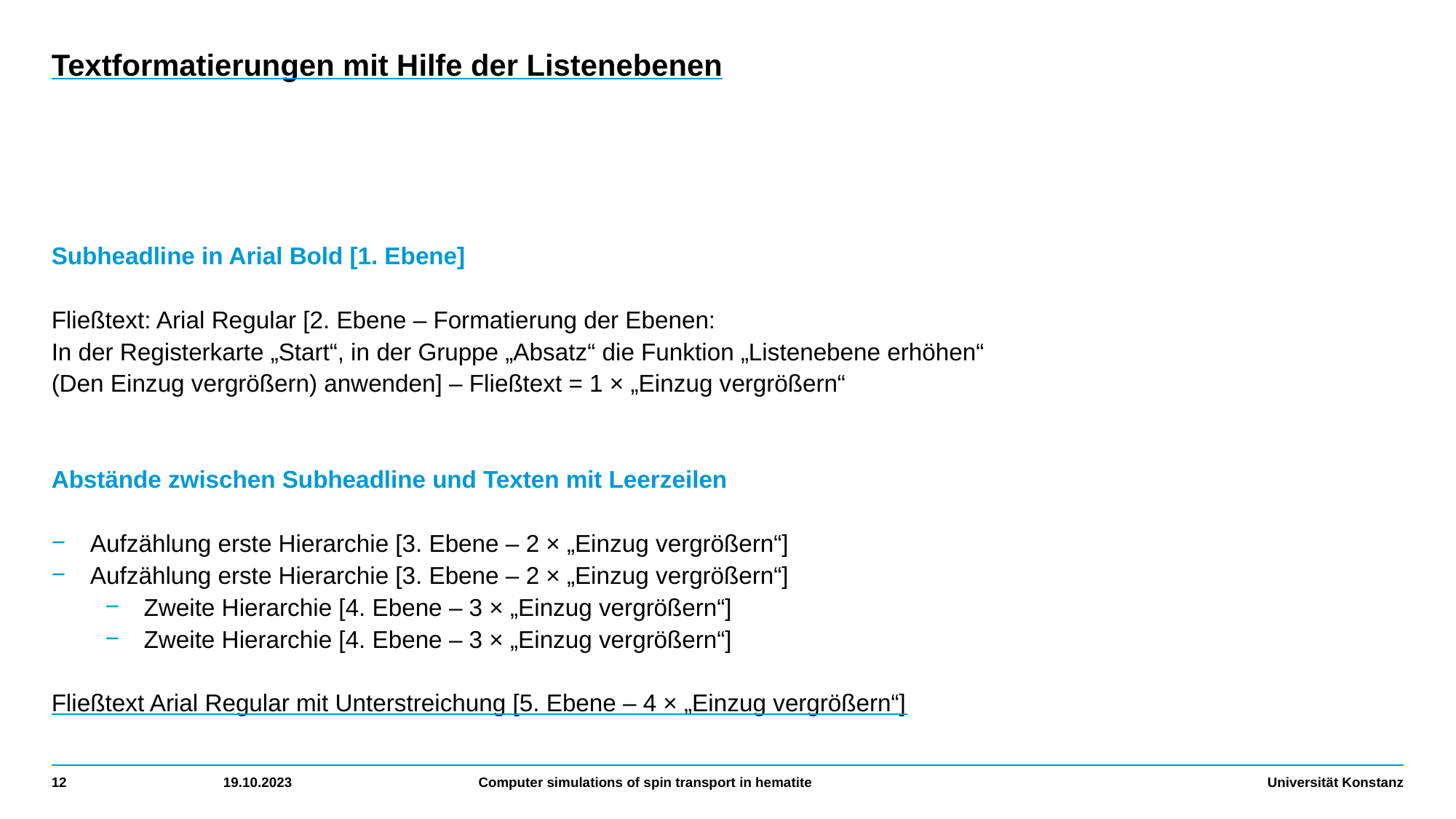

# Textformatierungen mit Hilfe der Listenebenen
Subheadline in Arial Bold [1. Ebene]

Fließtext: Arial Regular [2. Ebene – Formatierung der Ebenen:
In der Registerkarte „Start“, in der Gruppe „Absatz“ die Funktion „Listenebene erhöhen“
(Den Einzug vergrößern) anwenden] – Fließtext = 1 × „Einzug vergrößern“

Abstände zwischen Subheadline und Texten mit Leerzeilen

Aufzählung erste Hierarchie [3. Ebene – 2 × „Einzug vergrößern“]
Aufzählung erste Hierarchie [3. Ebene – 2 × „Einzug vergrößern“]
Zweite Hierarchie [4. Ebene – 3 × „Einzug vergrößern“]
Zweite Hierarchie [4. Ebene – 3 × „Einzug vergrößern“]

Fließtext Arial Regular mit Unterstreichung [5. Ebene – 4 × „Einzug vergrößern“]
12
19.10.2023
Computer simulations of spin transport in hematite